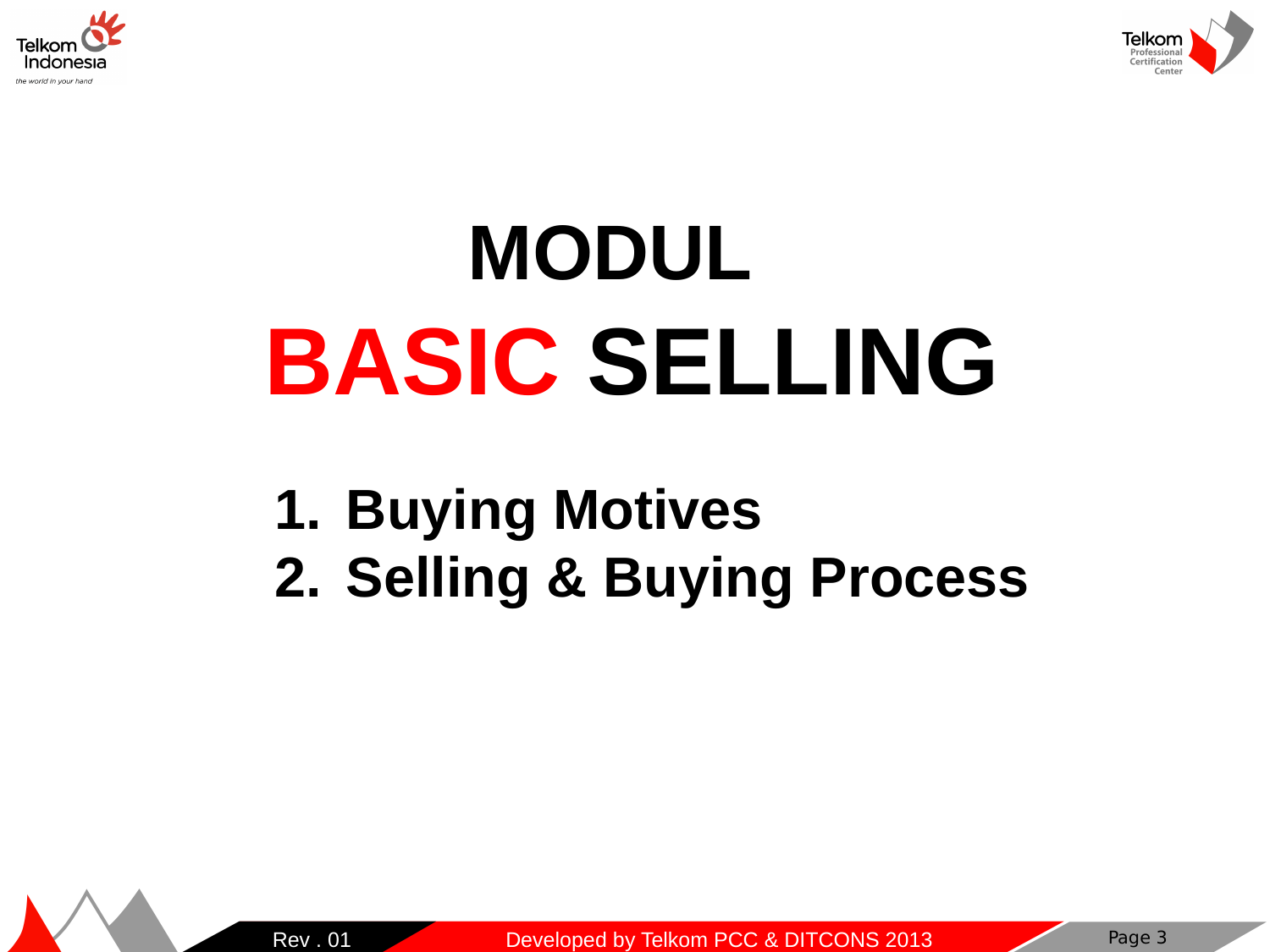

MODUL
BASIC SELLING

Buying Motives
Selling & Buying Process